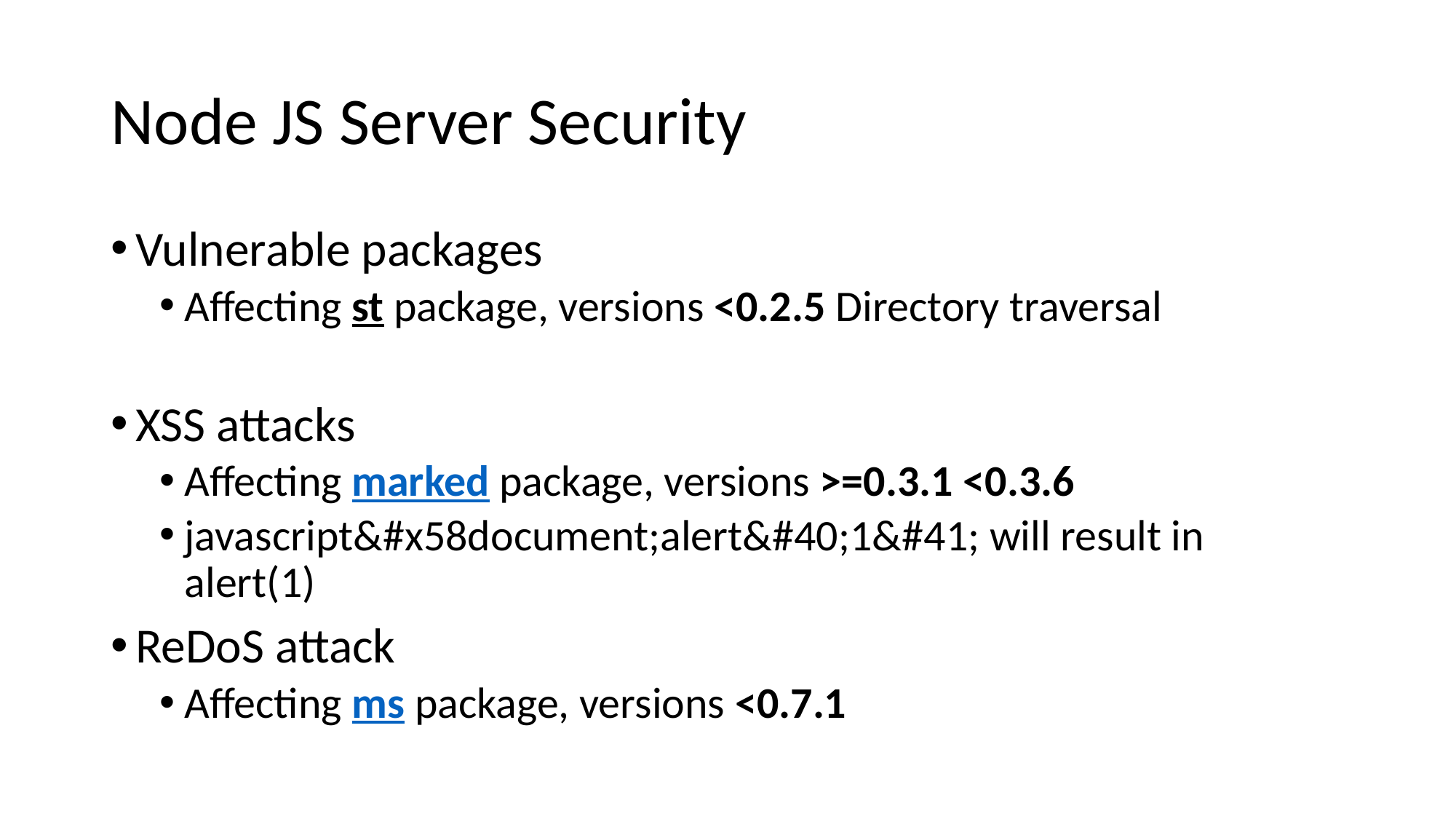

# Node JS Server Security
Vulnerable packages
Affecting st package, versions <0.2.5 Directory traversal

XSS attacks
Affecting marked package, versions >=0.3.1 <0.3.6
javascript&#x58document;alert&#40;1&#41; will result in alert(1)
ReDoS attack
Affecting ms package, versions <0.7.1